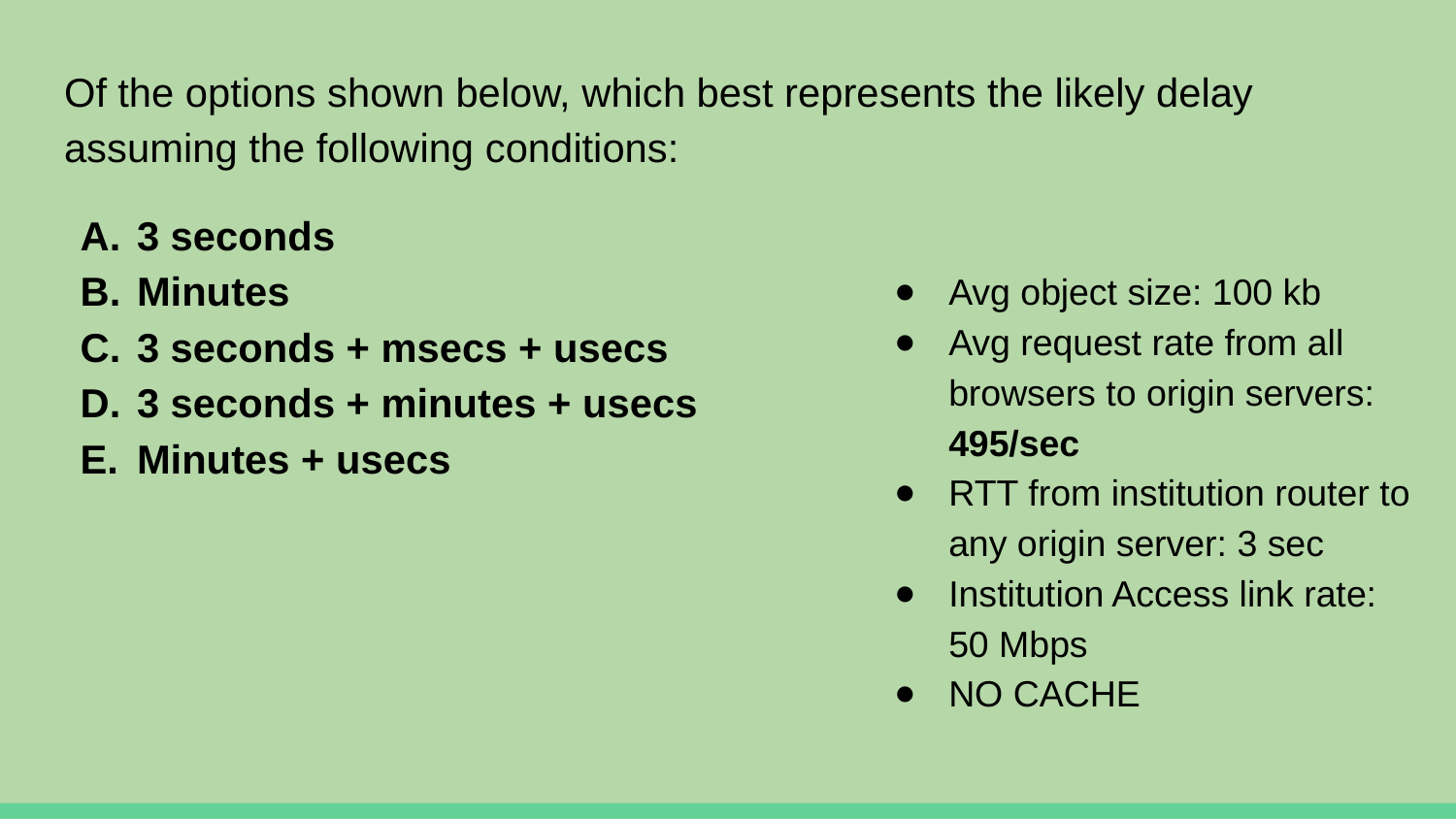

Of the options shown below, which best represents the likely delay assuming the following conditions:
3 seconds
Minutes
3 seconds + msecs + usecs
3 seconds + minutes + usecs
Minutes + usecs
Avg object size: 100 kb
Avg request rate from all browsers to origin servers: 495/sec
RTT from institution router to any origin server: 3 sec
Institution Access link rate: 50 Mbps
NO CACHE